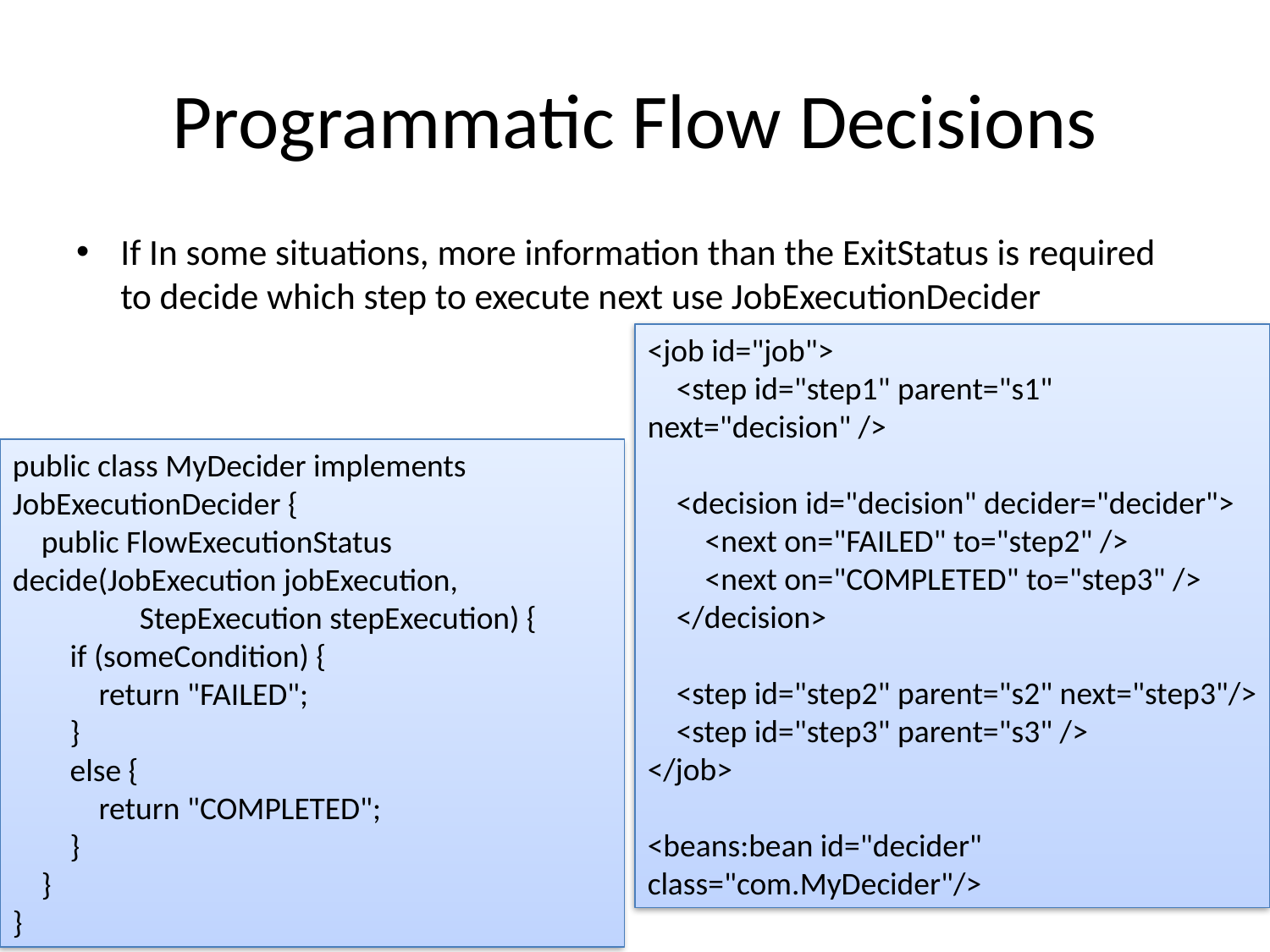

# Programmatic Flow Decisions
If In some situations, more information than the ExitStatus is required to decide which step to execute next use JobExecutionDecider
<job id="job">
    <step id="step1" parent="s1" next="decision" />

    <decision id="decision" decider="decider">
        <next on="FAILED" to="step2" />
        <next on="COMPLETED" to="step3" />
    </decision>

    <step id="step2" parent="s2" next="step3"/>
    <step id="step3" parent="s3" />
</job>

<beans:bean id="decider" class="com.MyDecider"/>
public class MyDecider implements JobExecutionDecider {
    public FlowExecutionStatus decide(JobExecution jobExecution,
	StepExecution stepExecution) {
        if (someCondition) {
            return "FAILED";
        }
        else {
            return "COMPLETED";
        }
    }
}